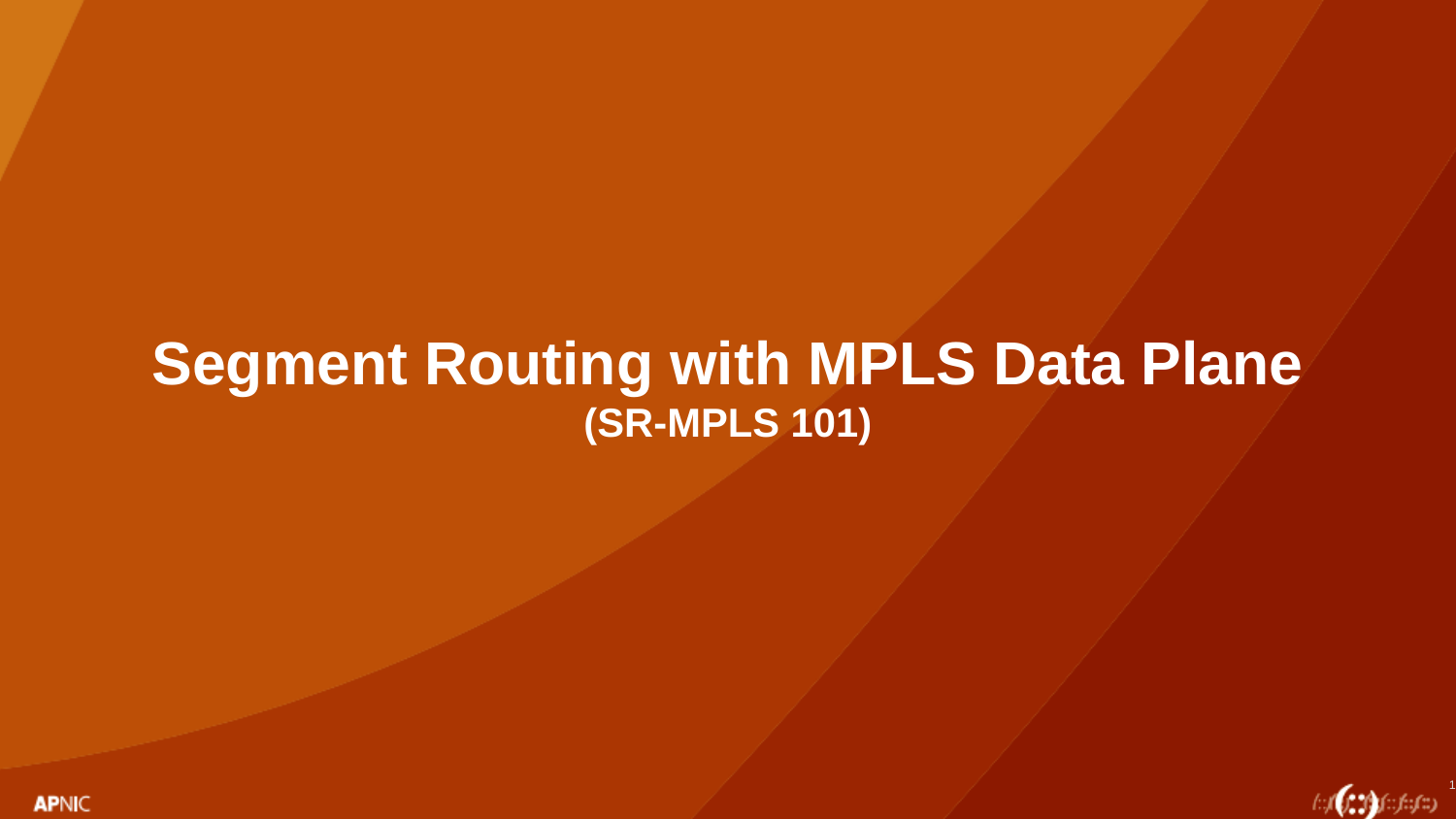

# Segment Routing with MPLS Data Plane (SR-MPLS 101)